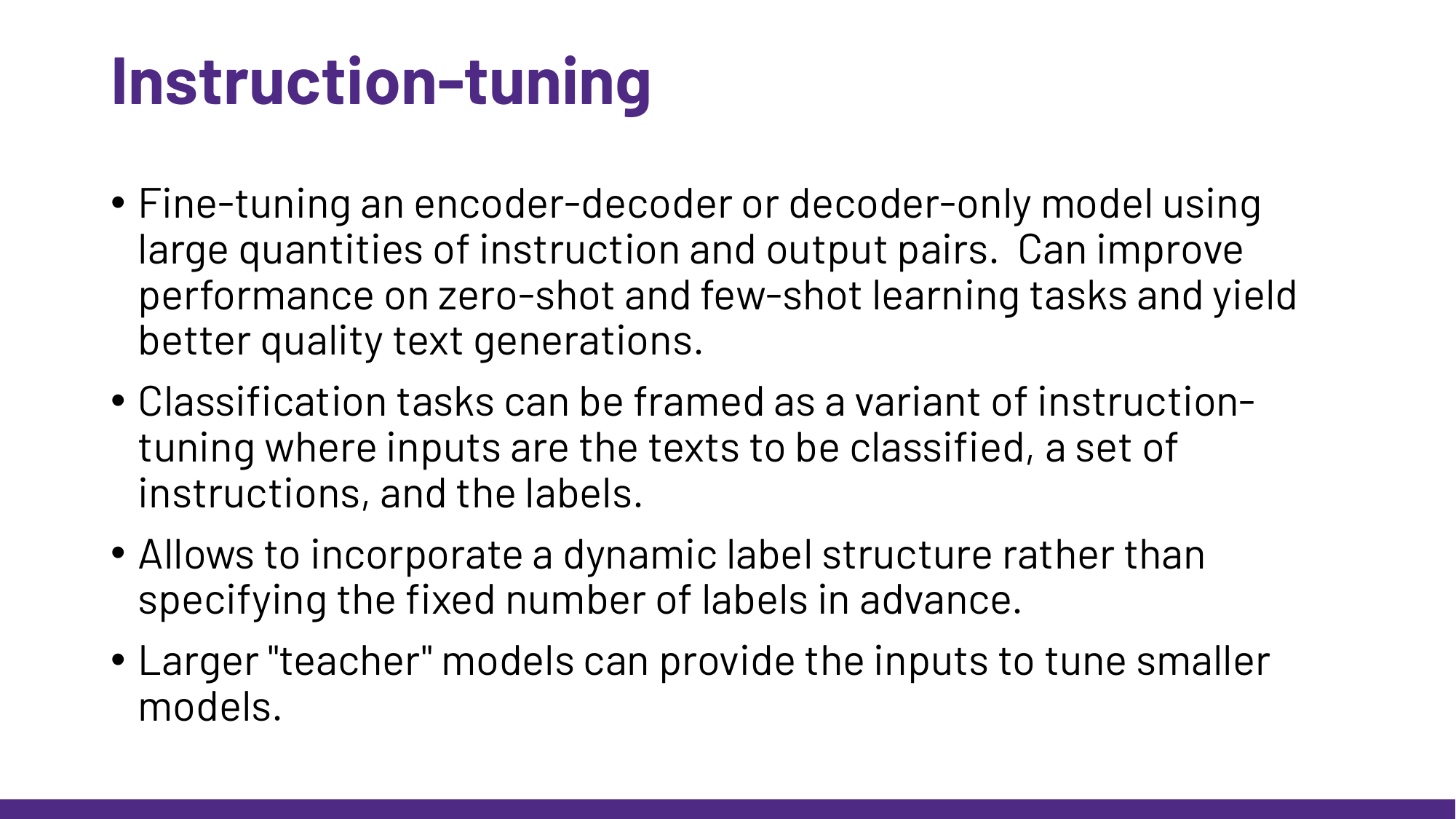

# Instruction-tuning
Fine-tuning an encoder-decoder or decoder-only model using large quantities of instruction and output pairs.  Can improve performance on zero-shot and few-shot learning tasks and yield better quality text generations.
Classification tasks can be framed as a variant of instruction-tuning where inputs are the texts to be classified, a set of instructions, and the labels.
Allows to incorporate a dynamic label structure rather than specifying the fixed number of labels in advance.
Larger "teacher" models can provide the inputs to tune smaller models.